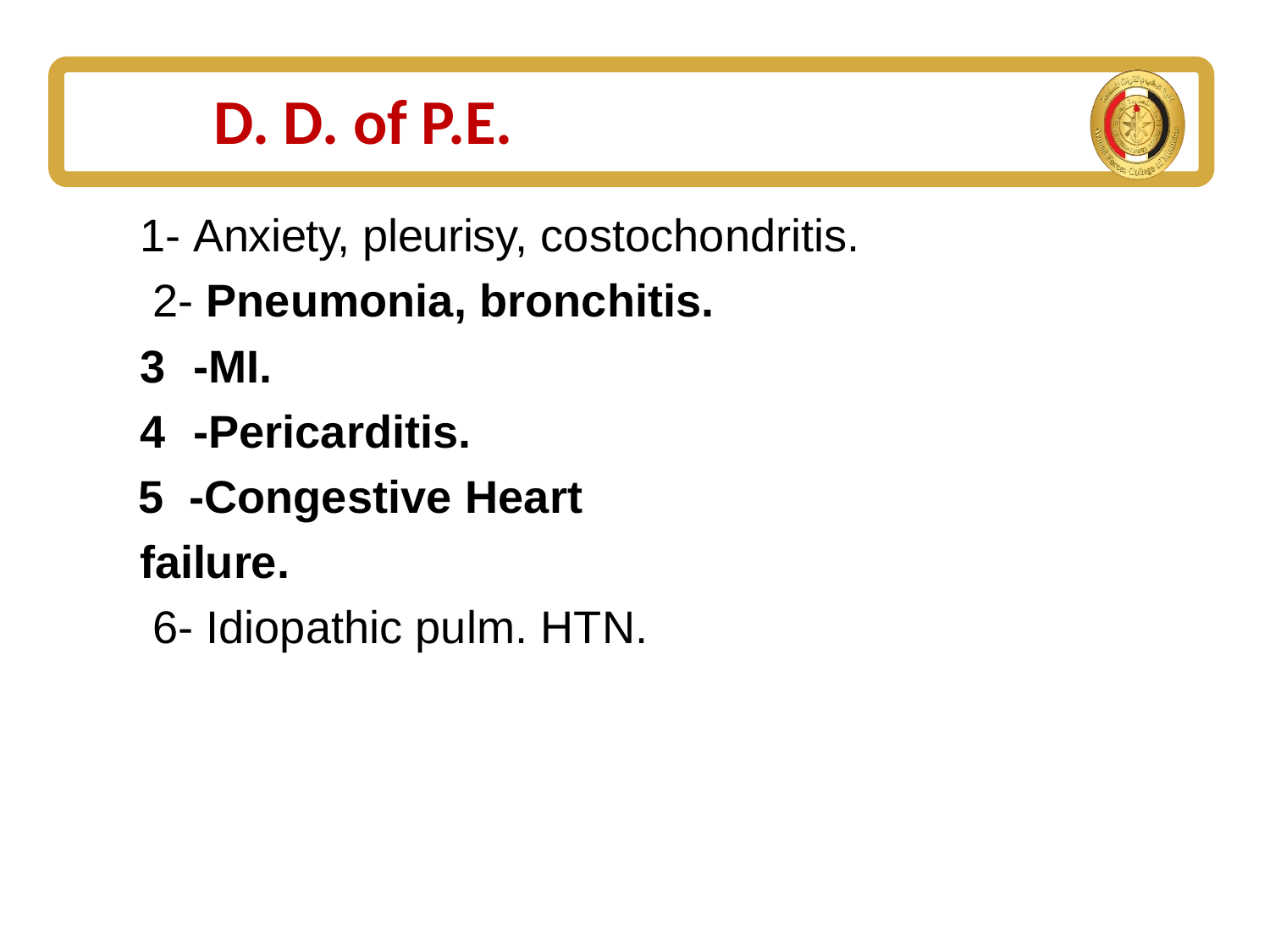

# D. D. of P.E.
1- Anxiety, pleurisy, costochondritis.  2- Pneumonia, bronchitis.
-MI.
-Pericarditis.
  -Congestive Heart failure.
 6- Idiopathic pulm. HTN.